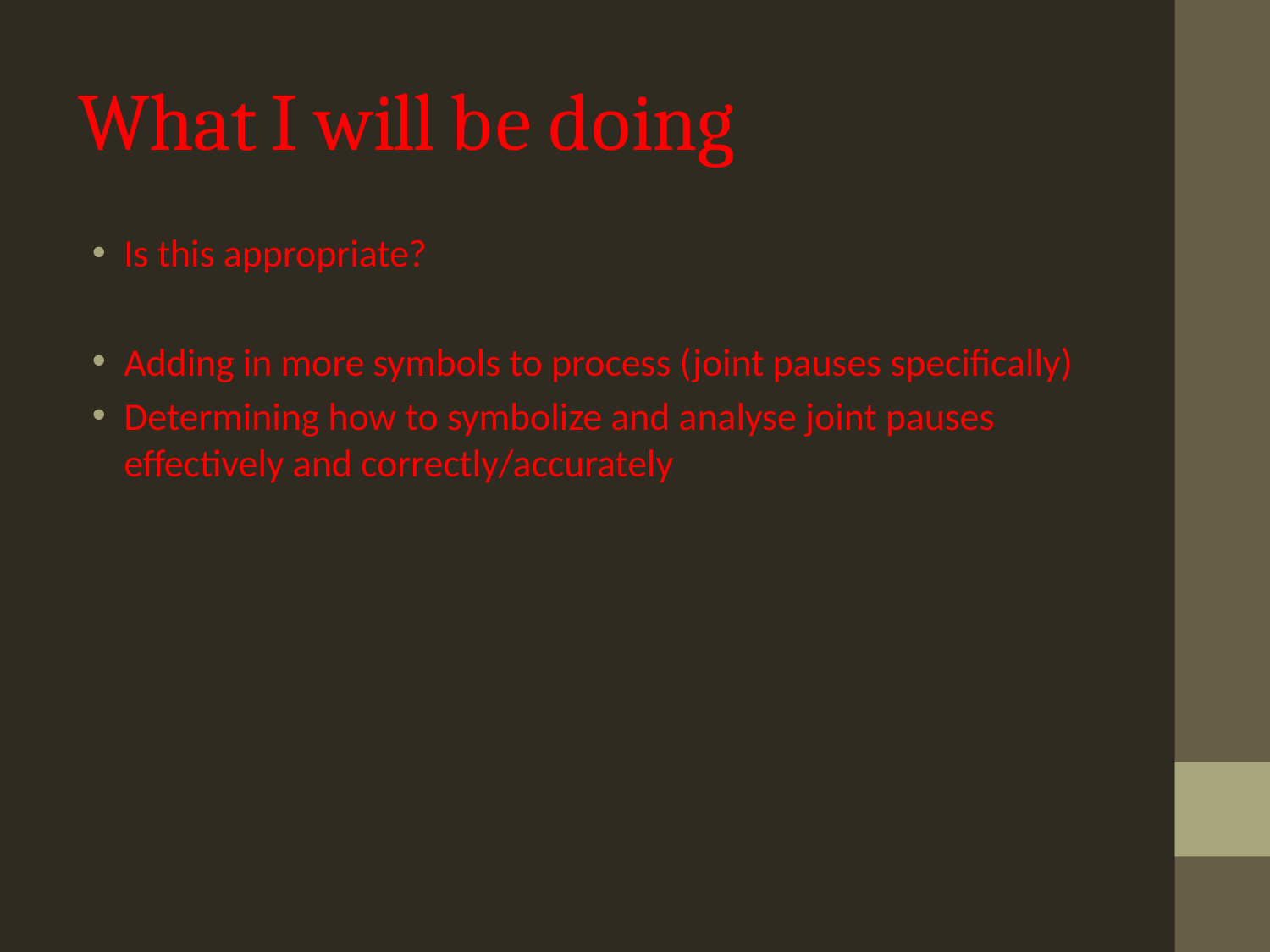

# What I will be doing
Is this appropriate?

Adding in more symbols to process (joint pauses specifically)
Determining how to symbolize and analyse joint pauses effectively and correctly/accurately